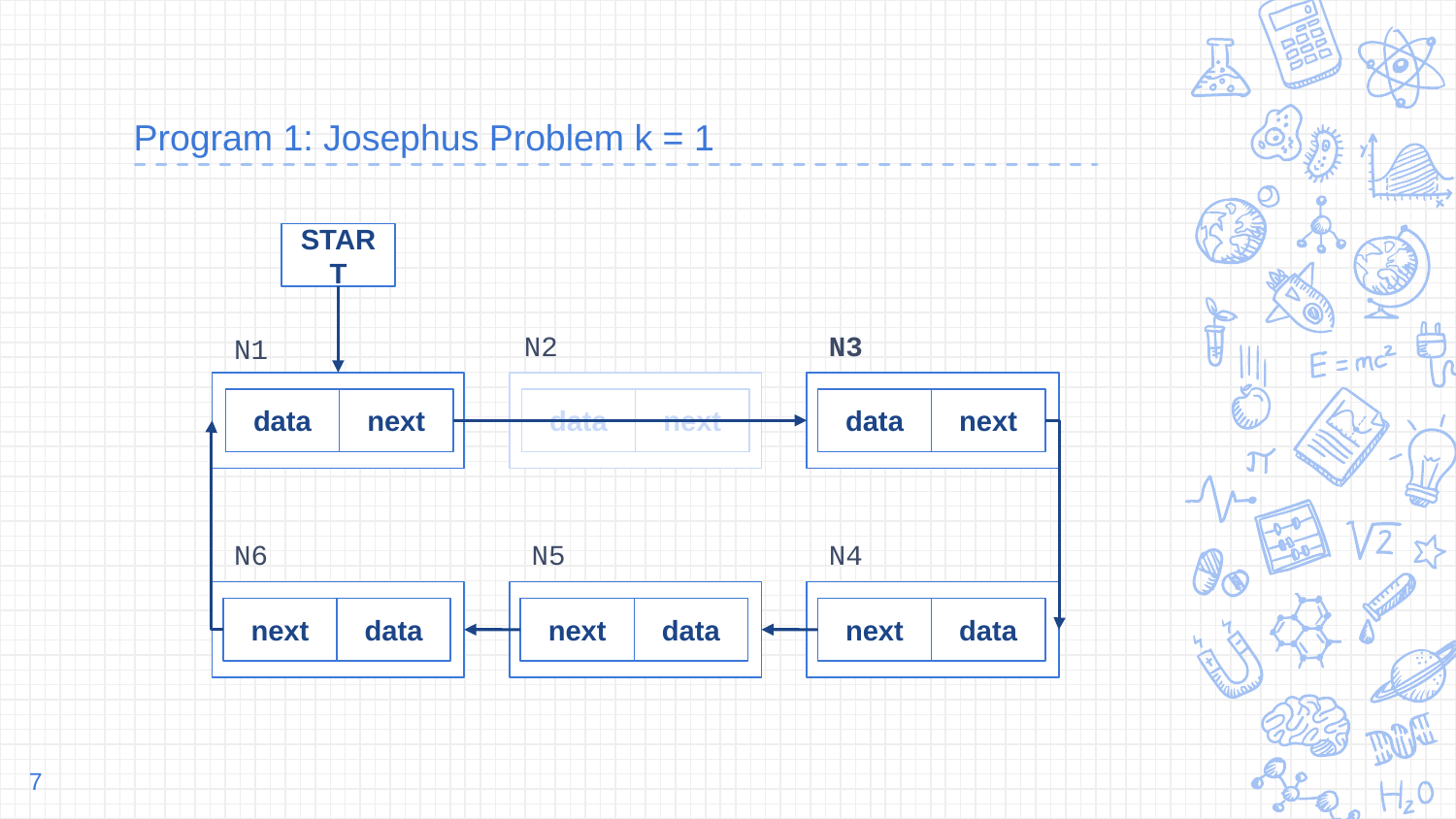

# Program 1: Josephus Problem k = 1
START
N2
N3
N1

data
next
data
next
data
next
N6
N5
N4

next
data
next
data
next
data
7